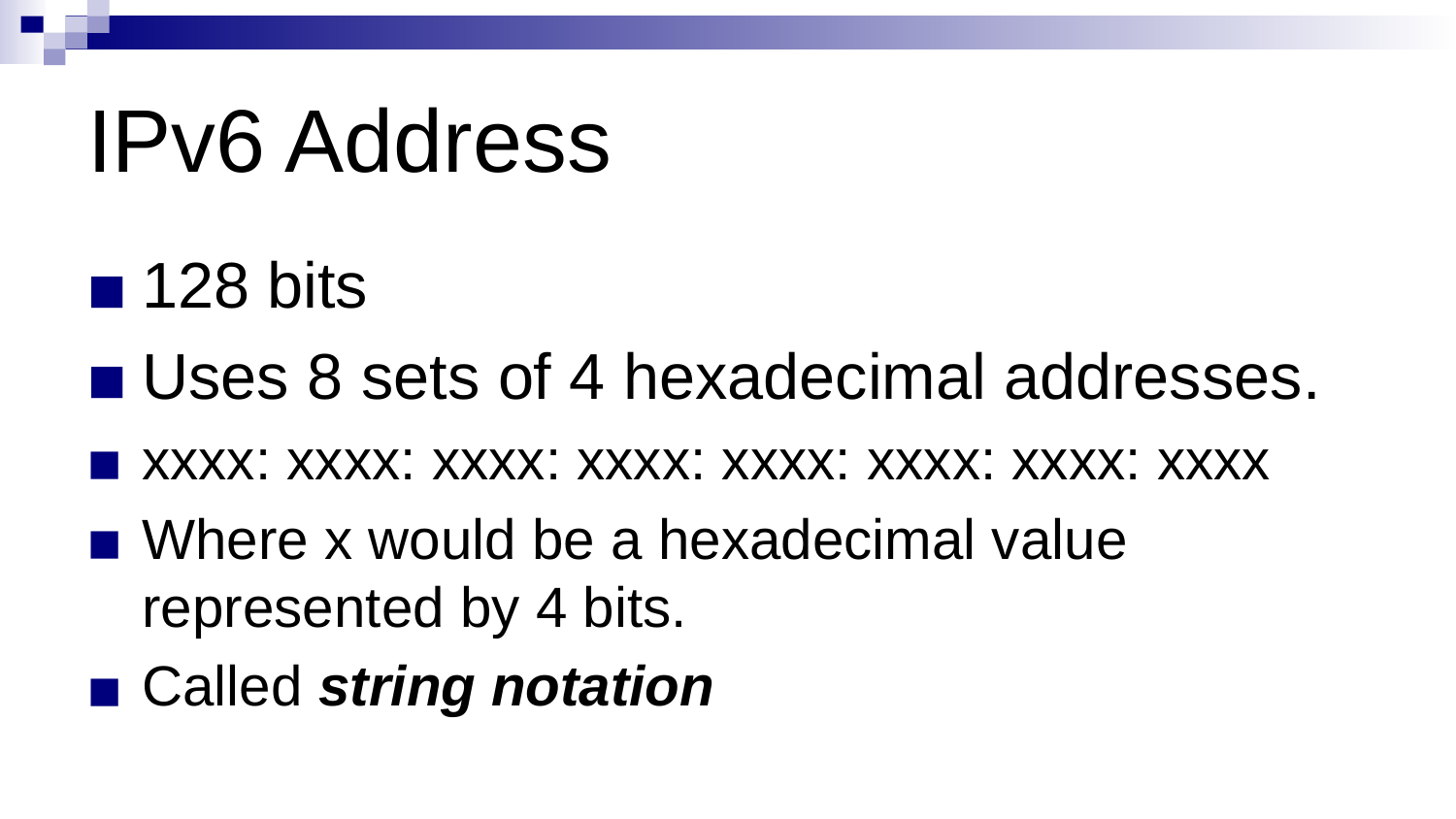

# IPv6 Address
128 bits
Uses 8 sets of 4 hexadecimal addresses.
xxxx: xxxx: xxxx: xxxx: xxxx: xxxx: xxxx: xxxx
Where x would be a hexadecimal value represented by 4 bits.
Called string notation